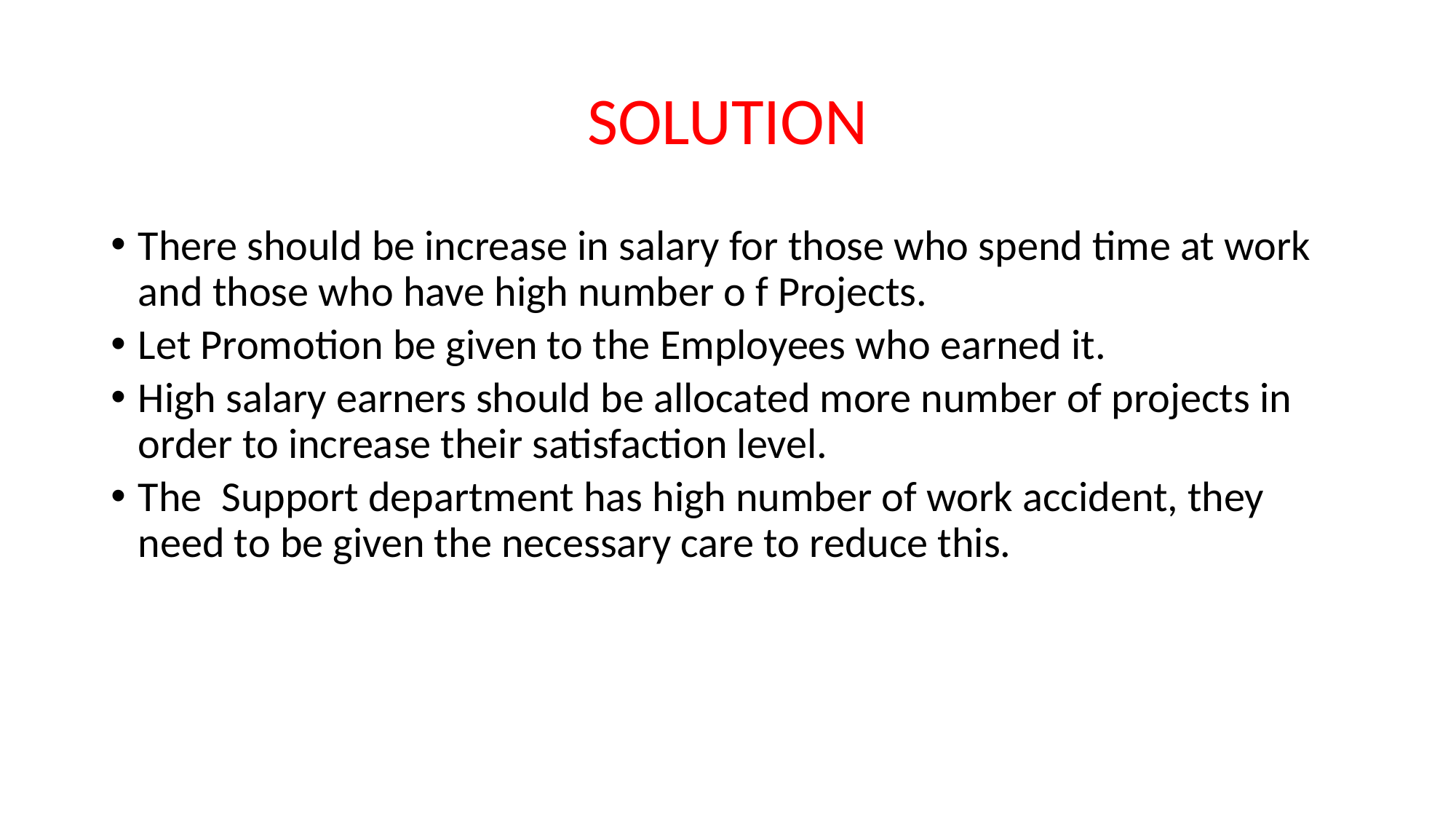

# SOLUTION
There should be increase in salary for those who spend time at work and those who have high number o f Projects.
Let Promotion be given to the Employees who earned it.
High salary earners should be allocated more number of projects in order to increase their satisfaction level.
The  Support department has high number of work accident, they need to be given the necessary care to reduce this.